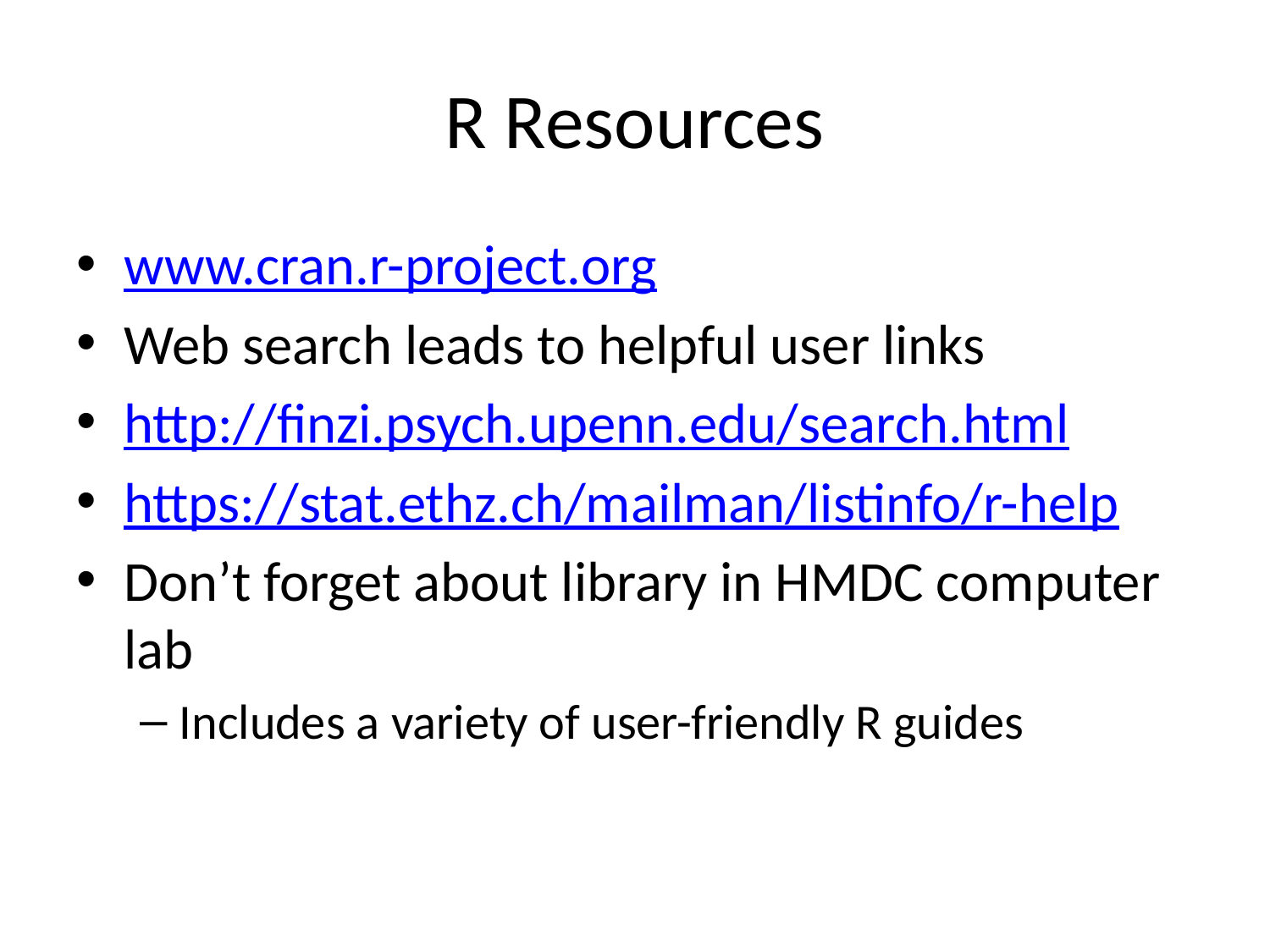

# R Resources
www.cran.r-project.org
Web search leads to helpful user links
http://finzi.psych.upenn.edu/search.html
https://stat.ethz.ch/mailman/listinfo/r-help
Don’t forget about library in HMDC computer lab
Includes a variety of user-friendly R guides